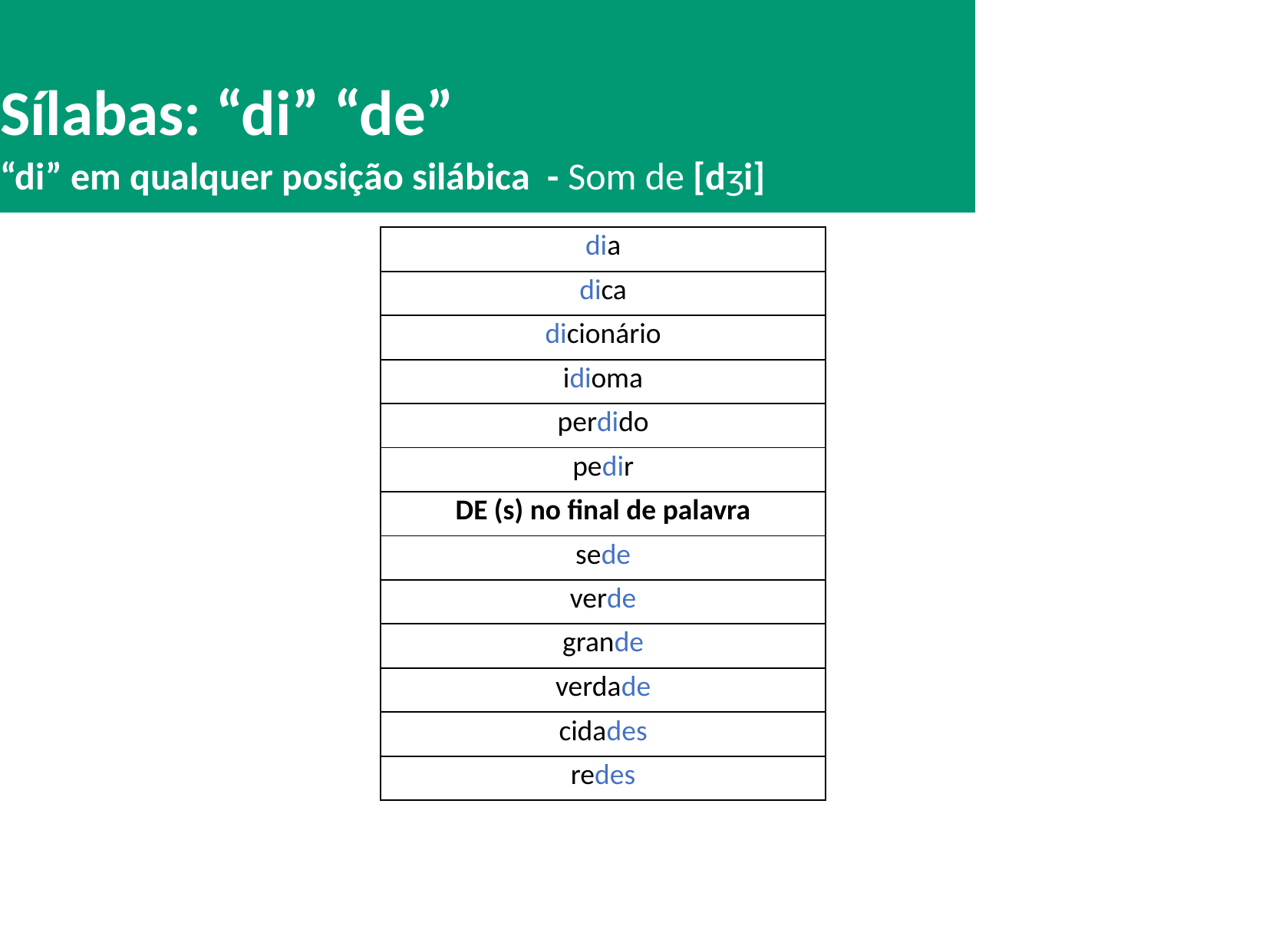

# CONSONANTAIS Sílabas: “di” “de” “di” em qualquer posição silábica  - Som de [dʒi]

| dia |
| --- |
| dica |
| dicionário |
| idioma |
| perdido |
| pedir |
| DE (s) no final de palavra |
| sede |
| verde |
| grande |
| verdade |
| cidades |
| redes |